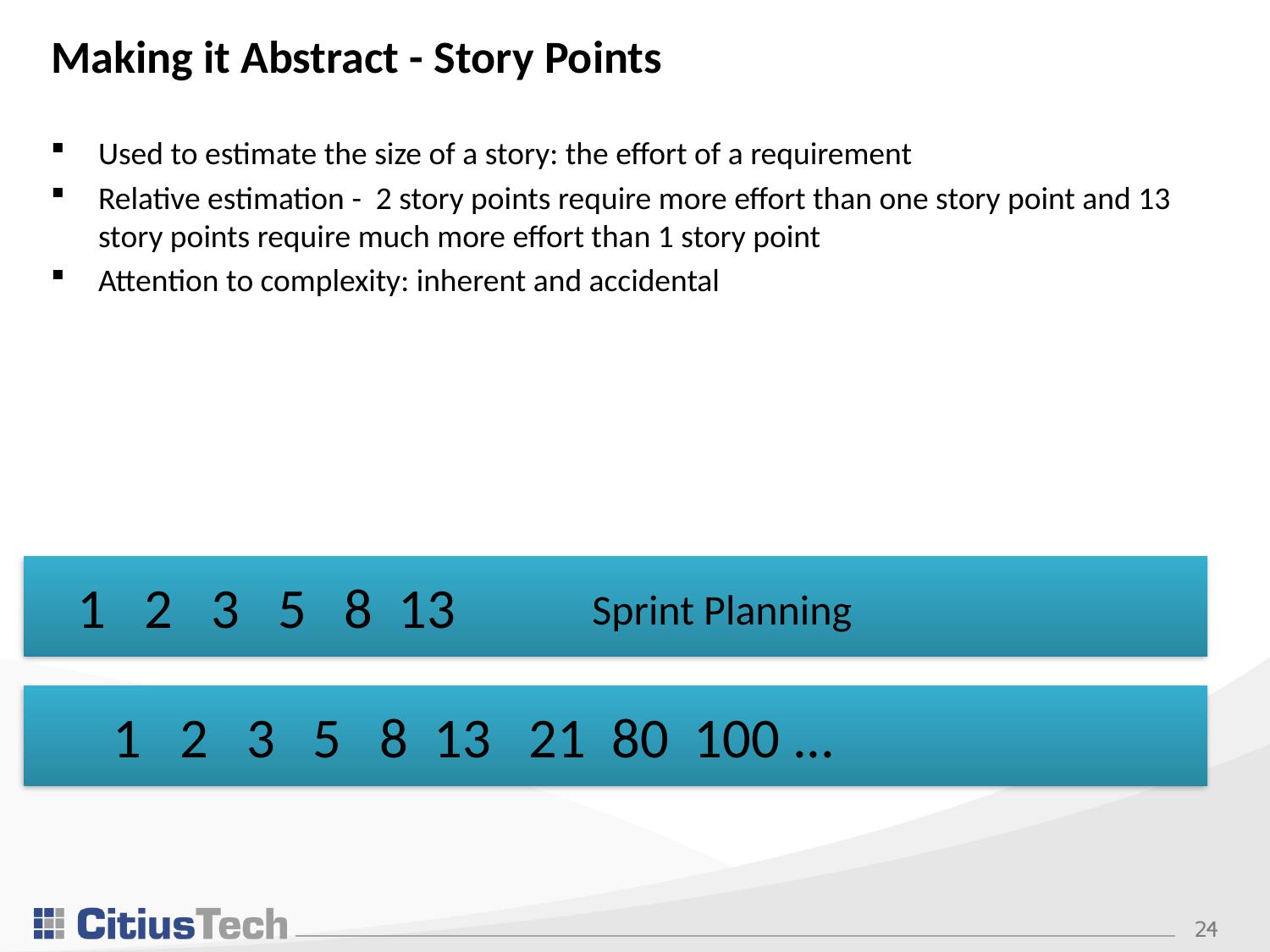

# Making it Abstract - Story Points
Used to estimate the size of a story: the effort of a requirement
Relative estimation -  2 story points require more effort than one story point and 13 story points require much more effort than 1 story point
Attention to complexity: inherent and accidental

1   2   3   5   8  13
Sprint Planning

1   2   3   5   8  13   21  80  100 ...